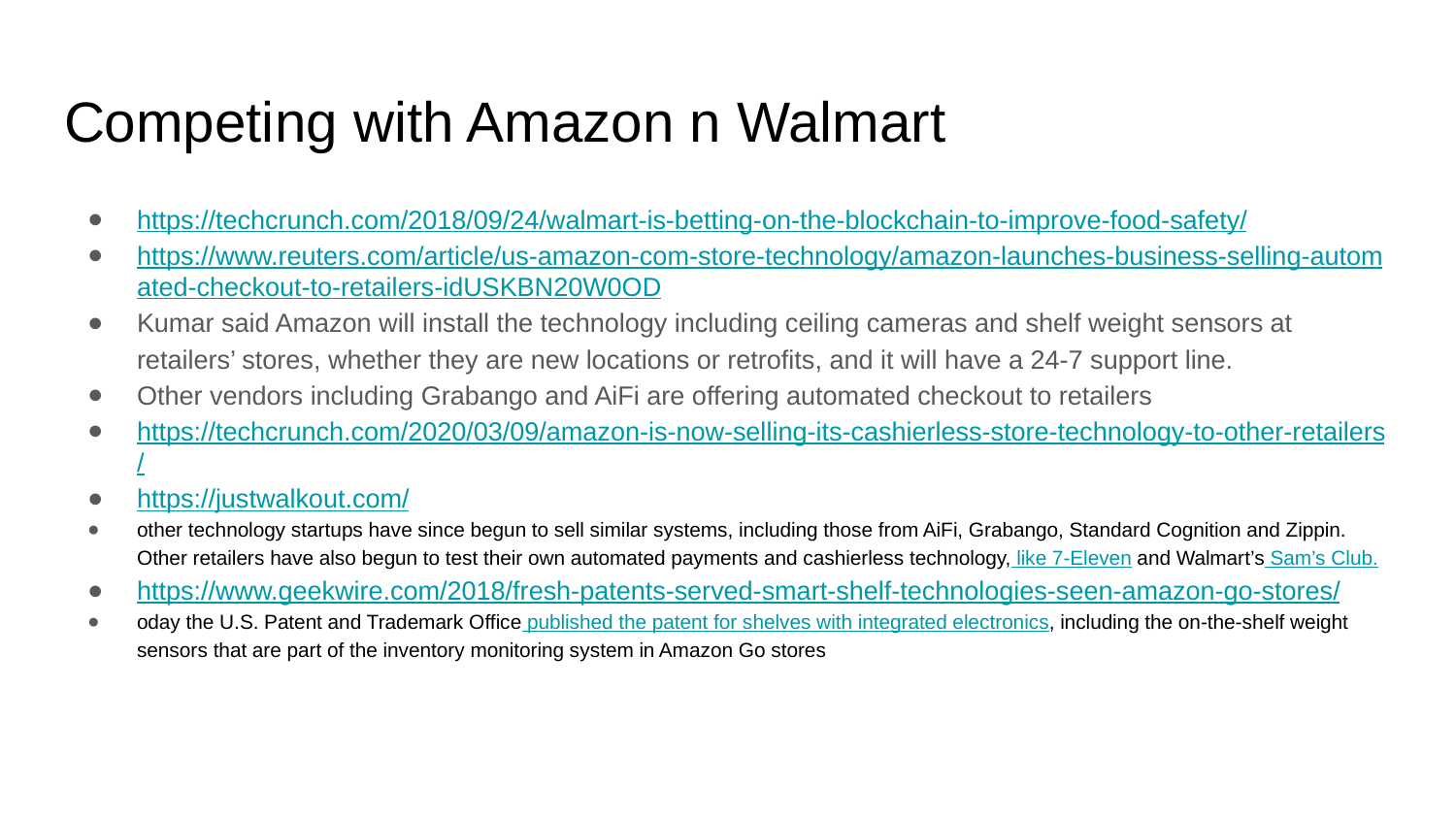

# Competing with Amazon n Walmart
https://techcrunch.com/2018/09/24/walmart-is-betting-on-the-blockchain-to-improve-food-safety/
https://www.reuters.com/article/us-amazon-com-store-technology/amazon-launches-business-selling-automated-checkout-to-retailers-idUSKBN20W0OD
Kumar said Amazon will install the technology including ceiling cameras and shelf weight sensors at retailers’ stores, whether they are new locations or retrofits, and it will have a 24-7 support line.
Other vendors including Grabango and AiFi are offering automated checkout to retailers
https://techcrunch.com/2020/03/09/amazon-is-now-selling-its-cashierless-store-technology-to-other-retailers/
https://justwalkout.com/
other technology startups have since begun to sell similar systems, including those from AiFi, Grabango, Standard Cognition and Zippin. Other retailers have also begun to test their own automated payments and cashierless technology, like 7-Eleven and Walmart’s Sam’s Club.
https://www.geekwire.com/2018/fresh-patents-served-smart-shelf-technologies-seen-amazon-go-stores/
oday the U.S. Patent and Trademark Office published the patent for shelves with integrated electronics, including the on-the-shelf weight sensors that are part of the inventory monitoring system in Amazon Go stores